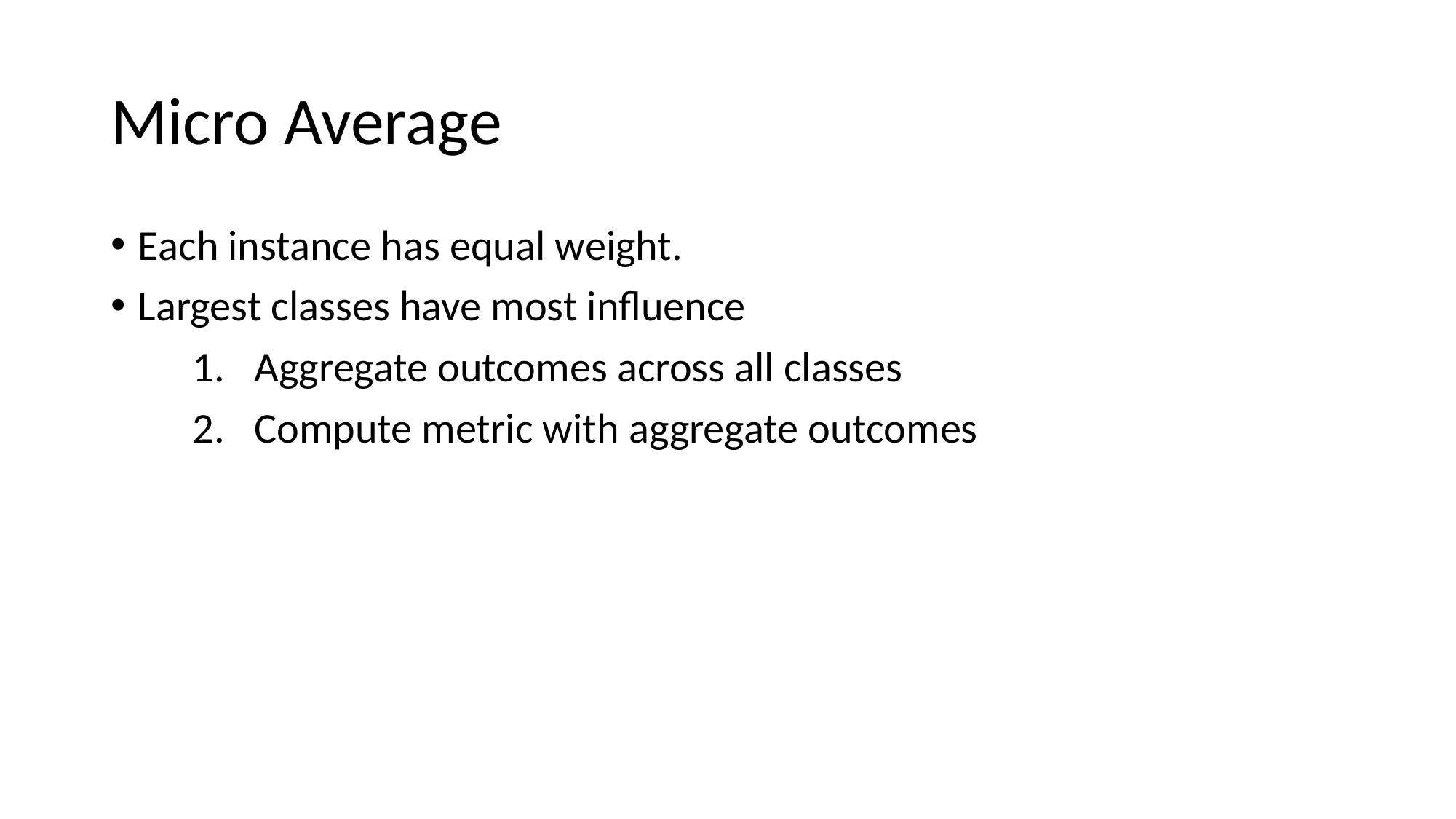

# Micro Average
Each instance has equal weight.
Largest classes have most influence
Aggregate outcomes across all classes
Compute metric with aggregate outcomes